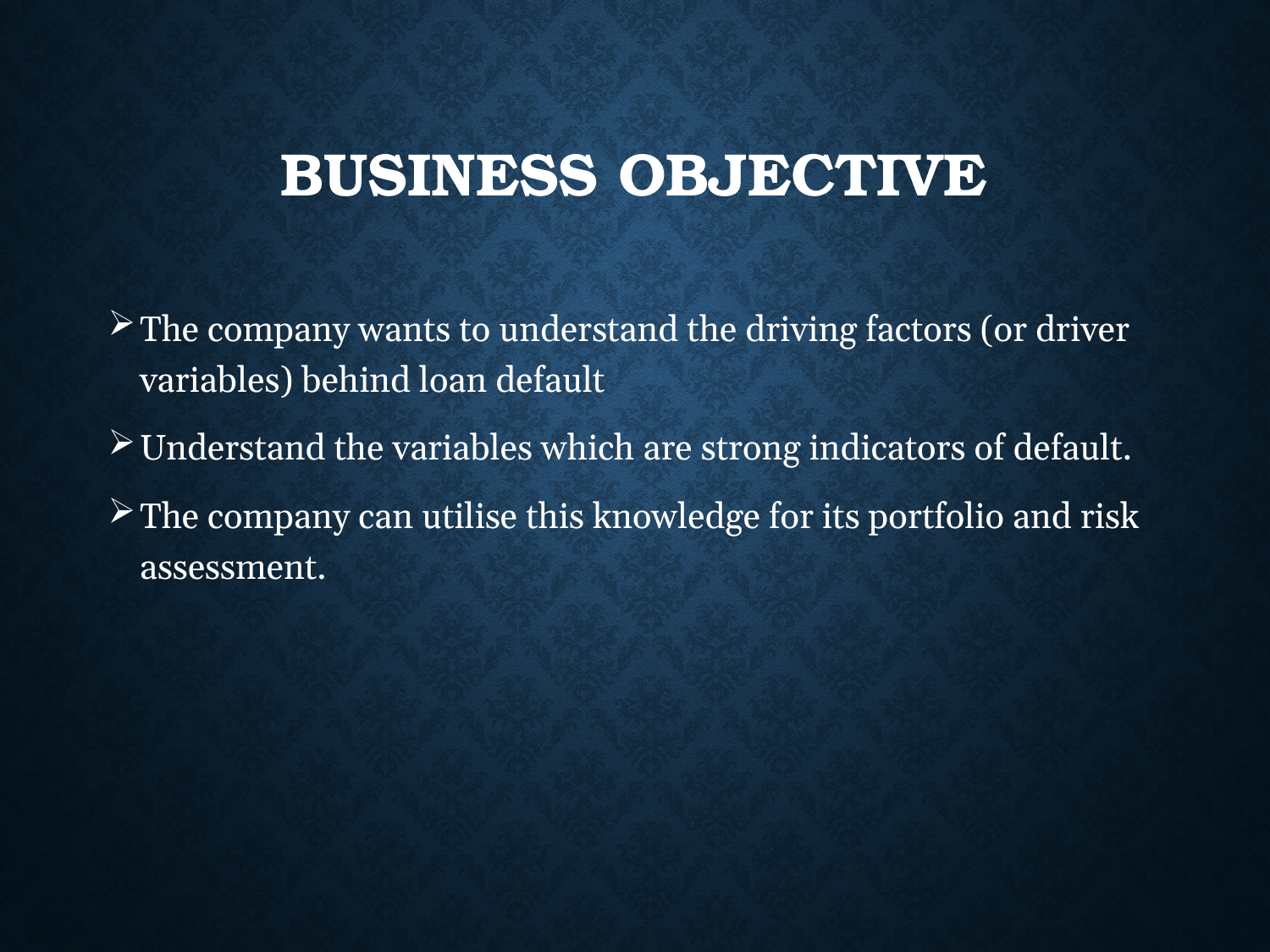

# BUSINESS OBJECTIVE
The company wants to understand the driving factors (or driver variables) behind loan default
Understand the variables which are strong indicators of default.
The company can utilise this knowledge for its portfolio and risk assessment.